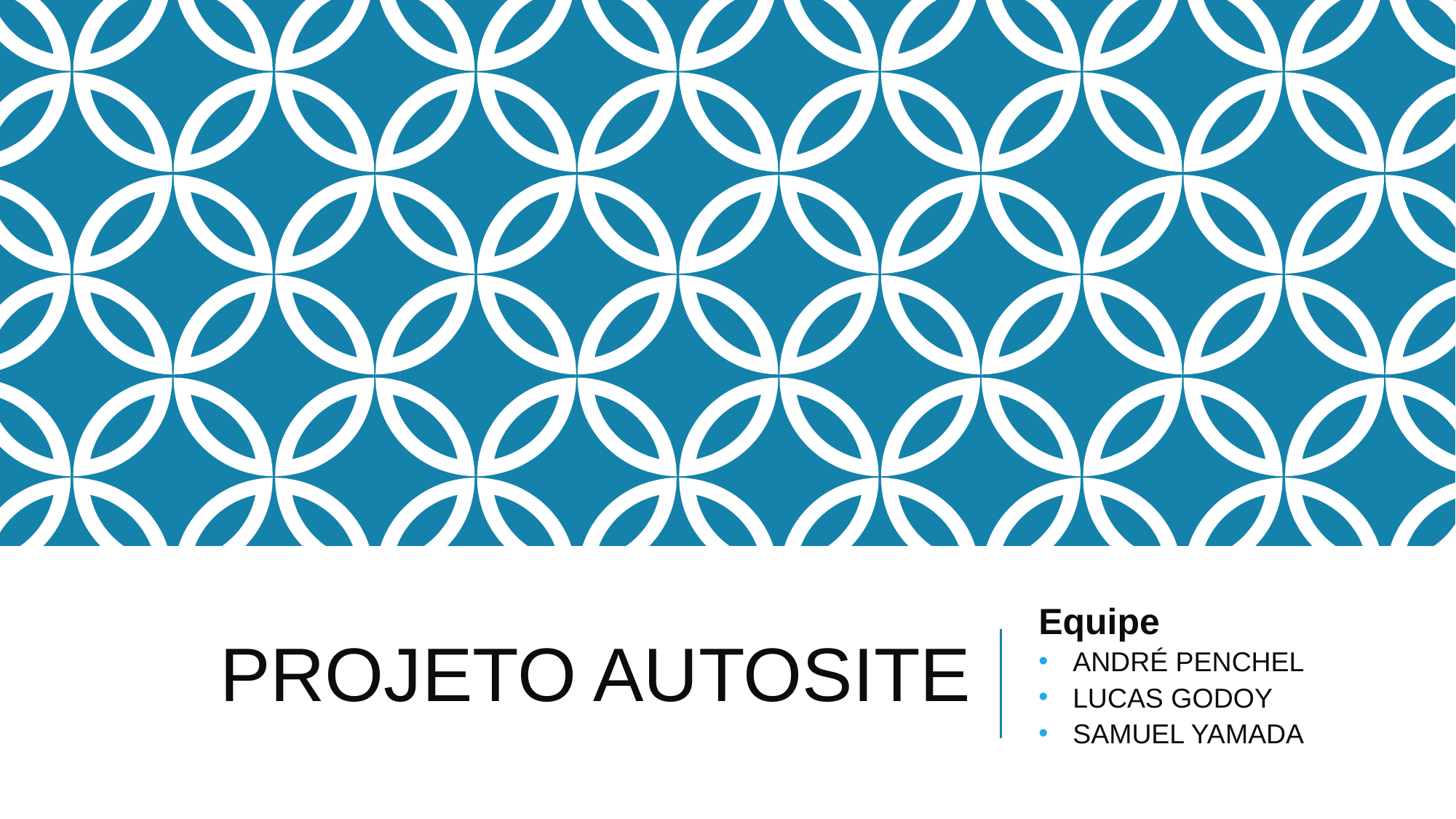

# PROJETO AUTOSITE
Equipe
ANDRÉ PENCHEL
LUCAS GODOY
SAMUEL YAMADA